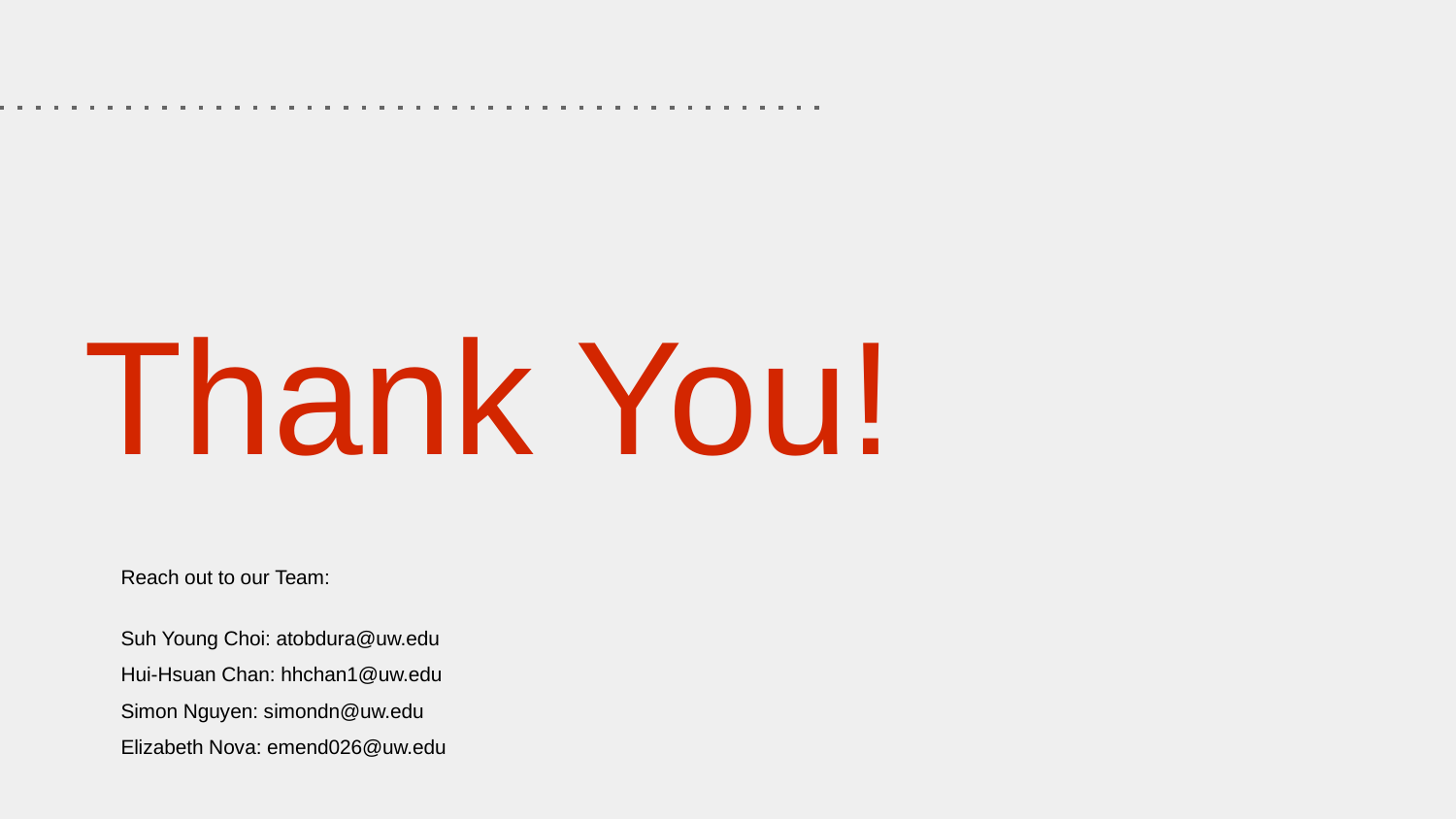

# Thank You!
Reach out to our Team:

Suh Young Choi: atobdura@uw.edu
Hui-Hsuan Chan: hhchan1@uw.edu
Simon Nguyen: simondn@uw.edu
Elizabeth Nova: emend026@uw.edu